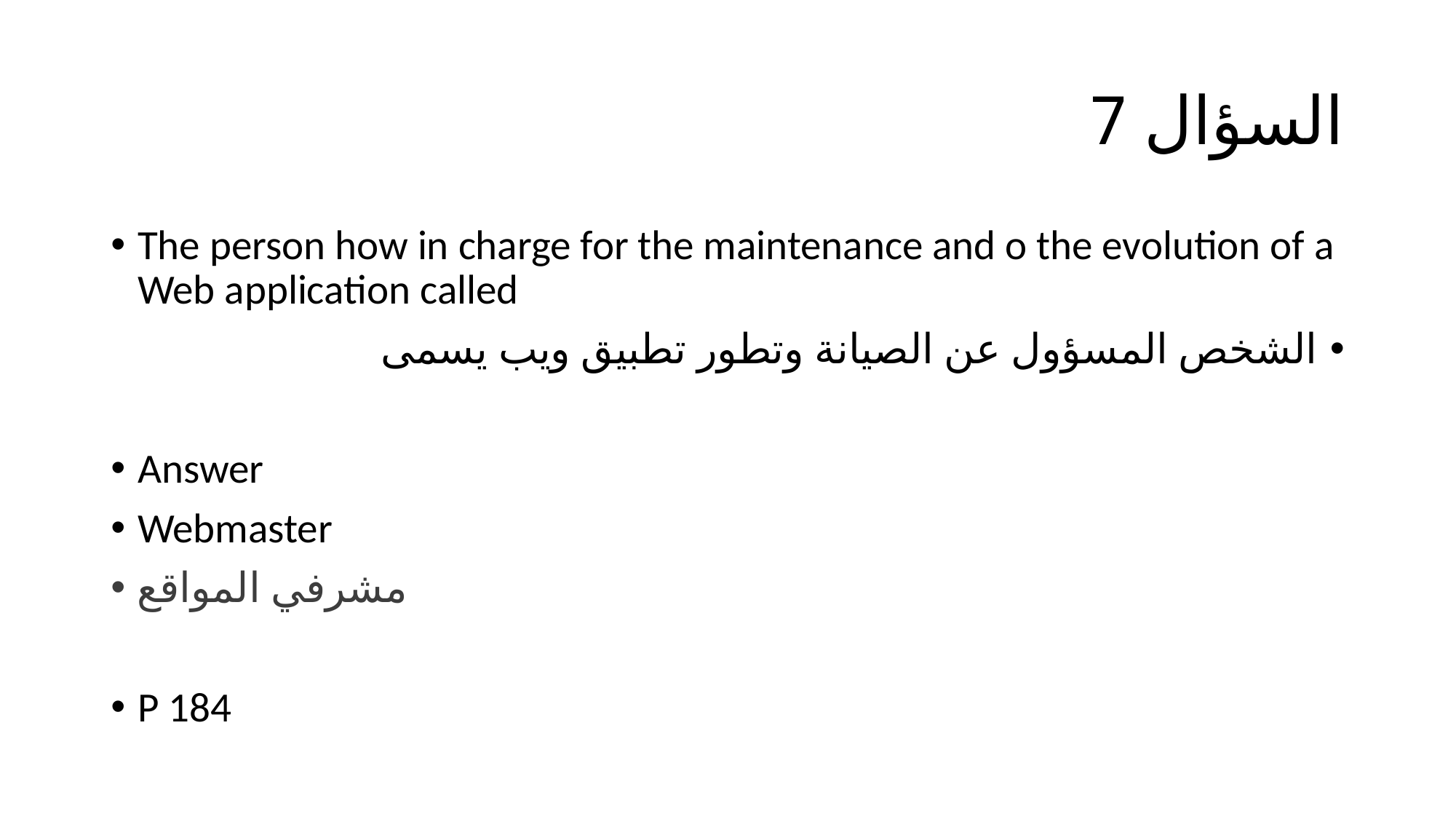

# السؤال 7
The person how in charge for the maintenance and o the evolution of a Web application called
الشخص المسؤول عن الصيانة وتطور تطبيق ويب يسمى

Answer
Webmaster
مشرفي المواقع

P 184